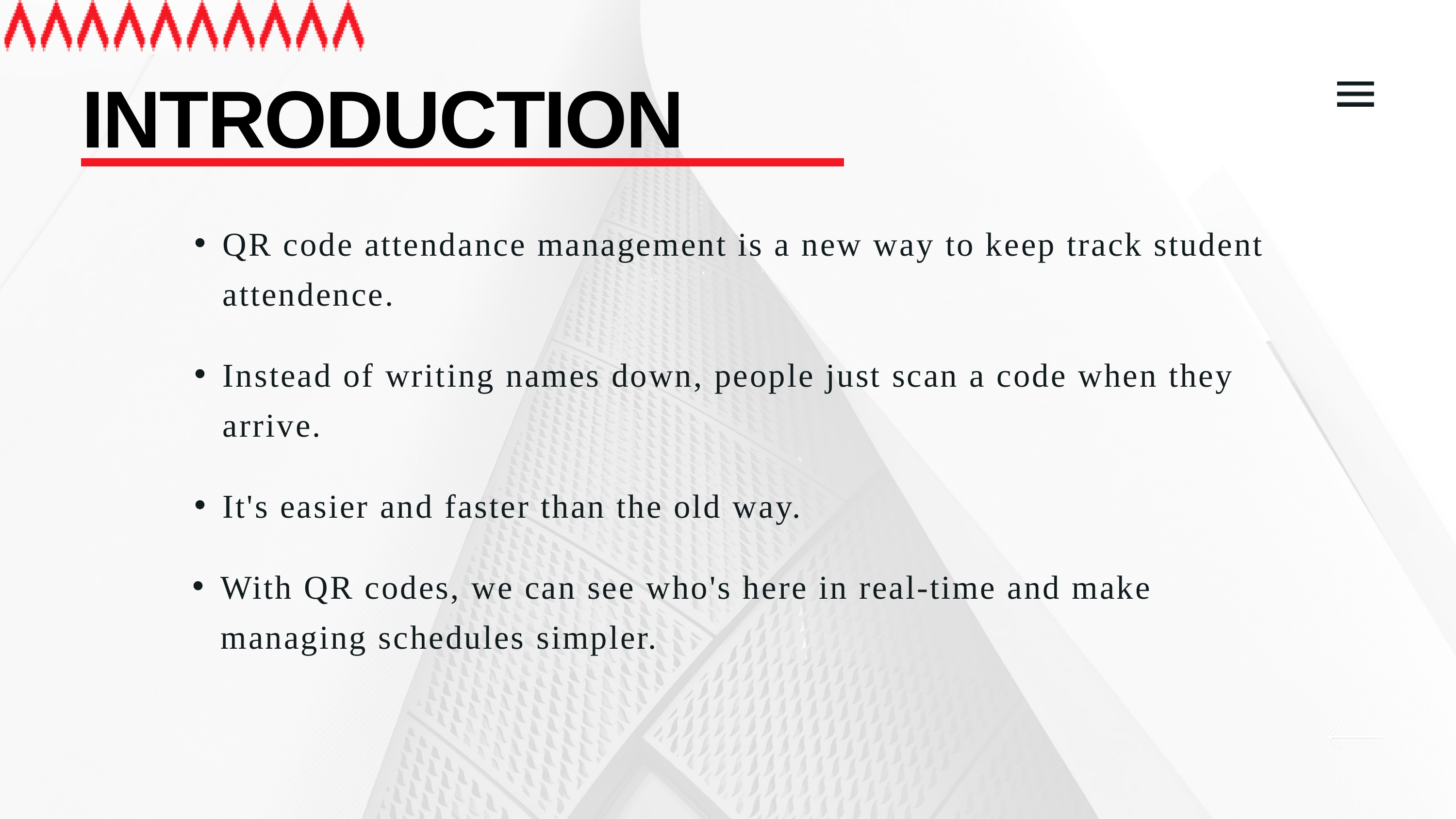

INTRODUCTION

QR code attendance management is a new way to keep track student attendence.
Instead of writing names down, people just scan a code when they arrive.
It's easier and faster than the old way.
With QR codes, we can see who's here in real-time and make managing schedules simpler.